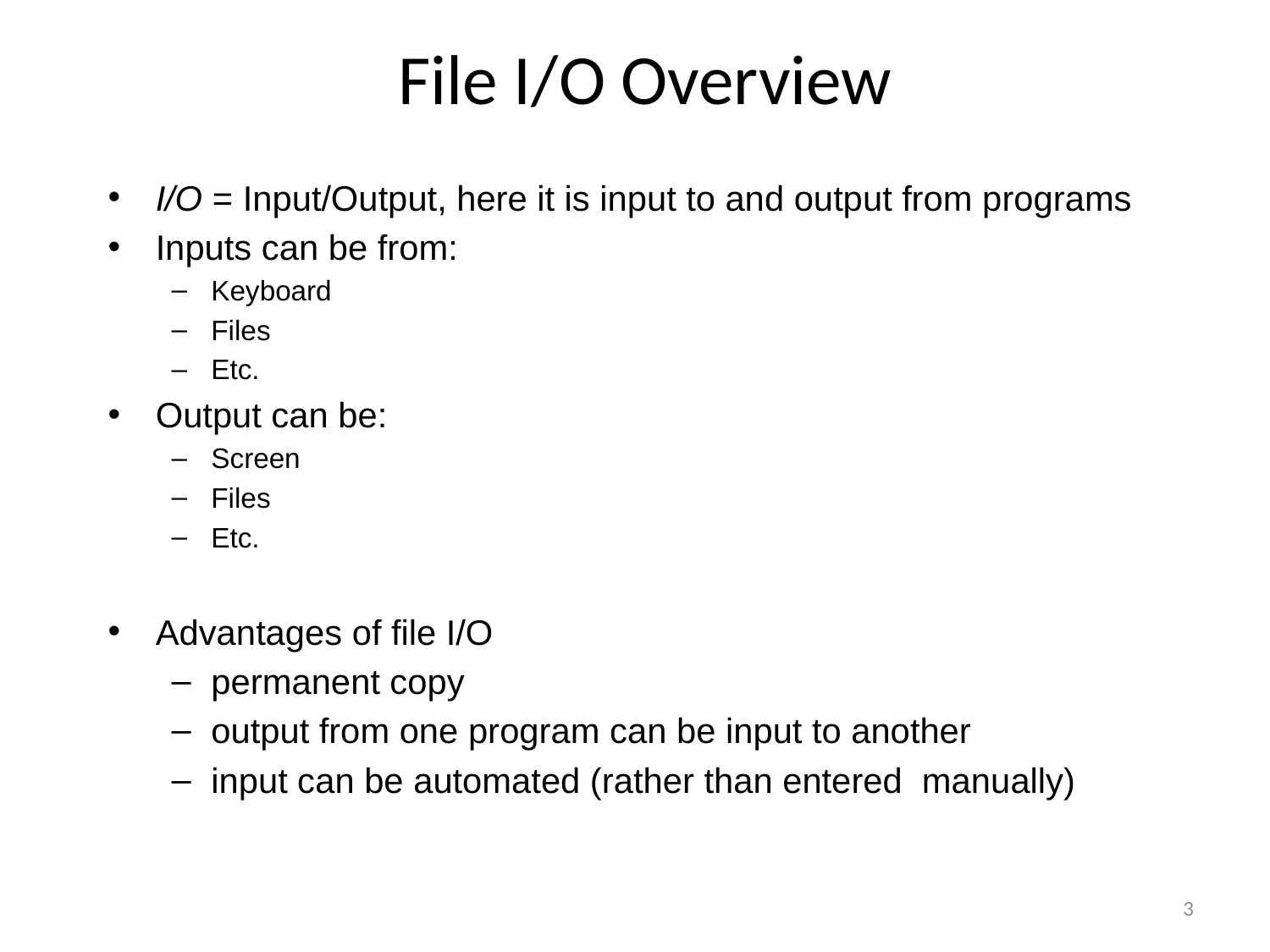

# File I/O Overview
I/O = Input/Output, here it is input to and output from programs
Inputs can be from:
Keyboard
Files
Etc.
Output can be:
Screen
Files
Etc.

Advantages of file I/O
permanent copy
output from one program can be input to another
input can be automated (rather than entered  manually)

3